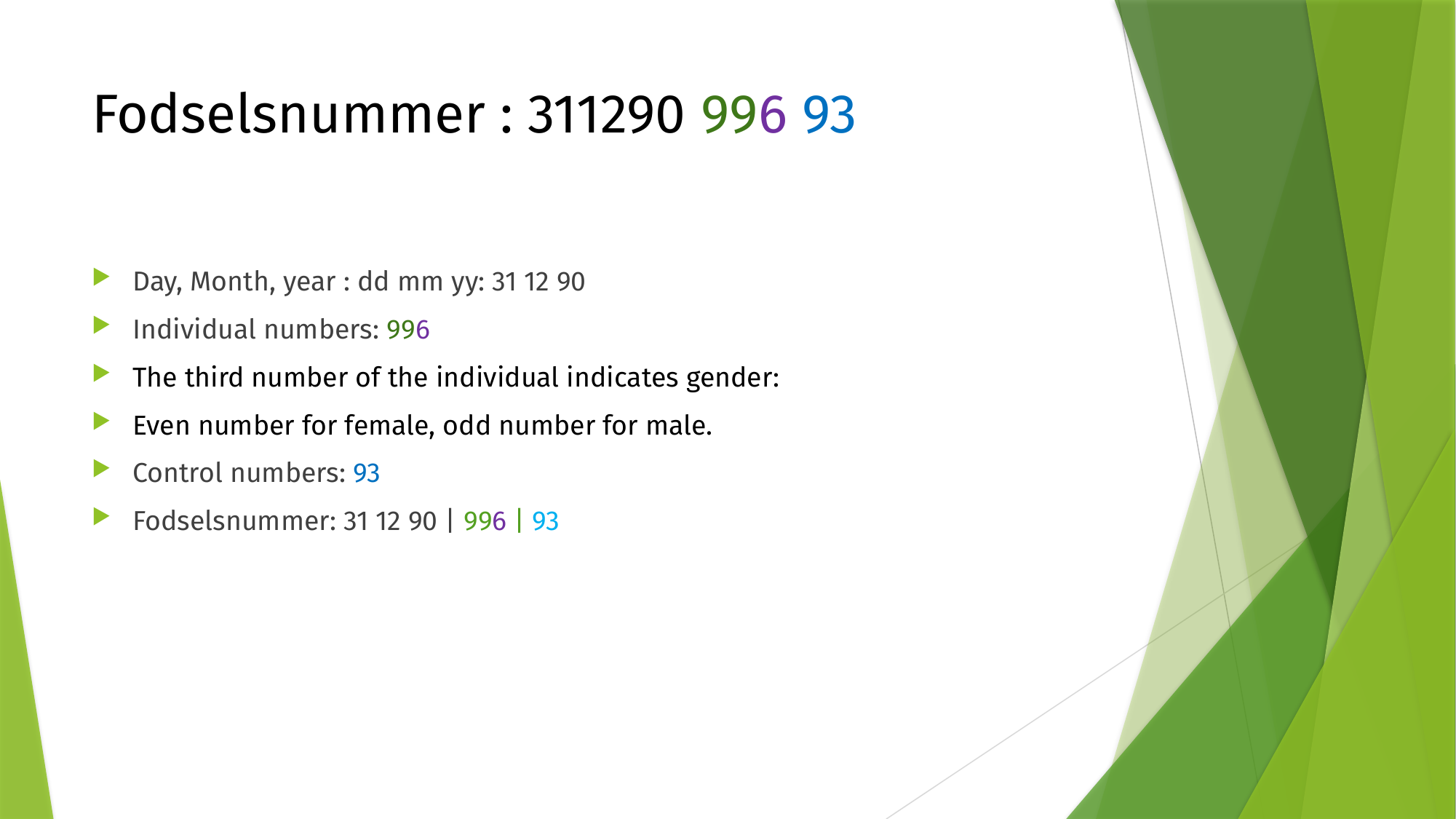

# Fodselsnummer : 311290 996 93
Day, Month, year : dd mm yy: 31 12 90
Individual numbers: 996
The third number of the individual indicates gender:
Even number for female, odd number for male.
Control numbers: 93
Fodselsnummer: 31 12 90 | 996 | 93